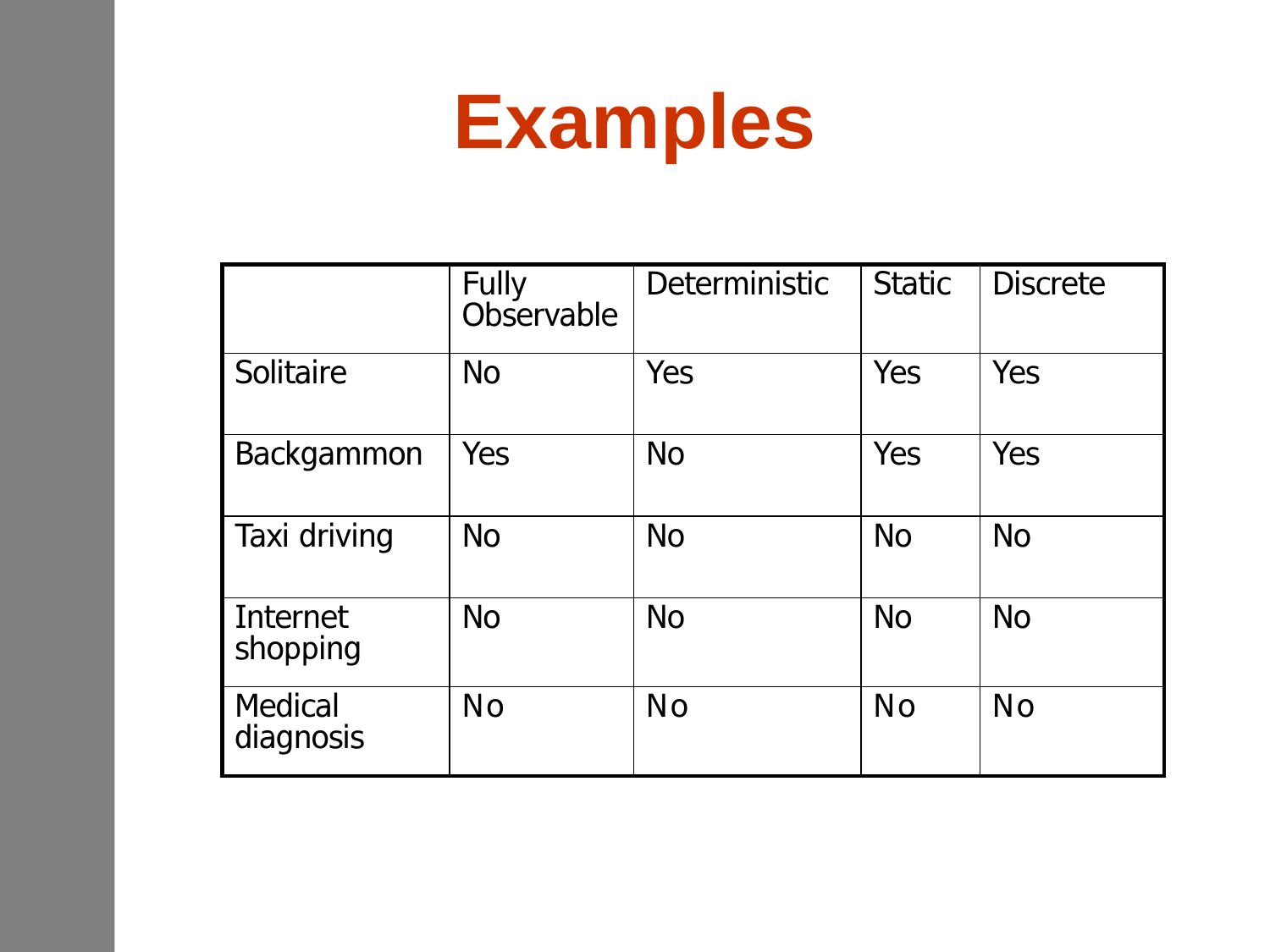

# Examples
|  | Fully Observable | Deterministic | Static | Discrete |
| --- | --- | --- | --- | --- |
| Solitaire | No | Yes | Yes | Yes |
| Backgammon | Yes | No | Yes | Yes |
| Taxi driving | No | No | No | No |
| Internet shopping | No | No | No | No |
| Medical diagnosis | No | No | No | No |